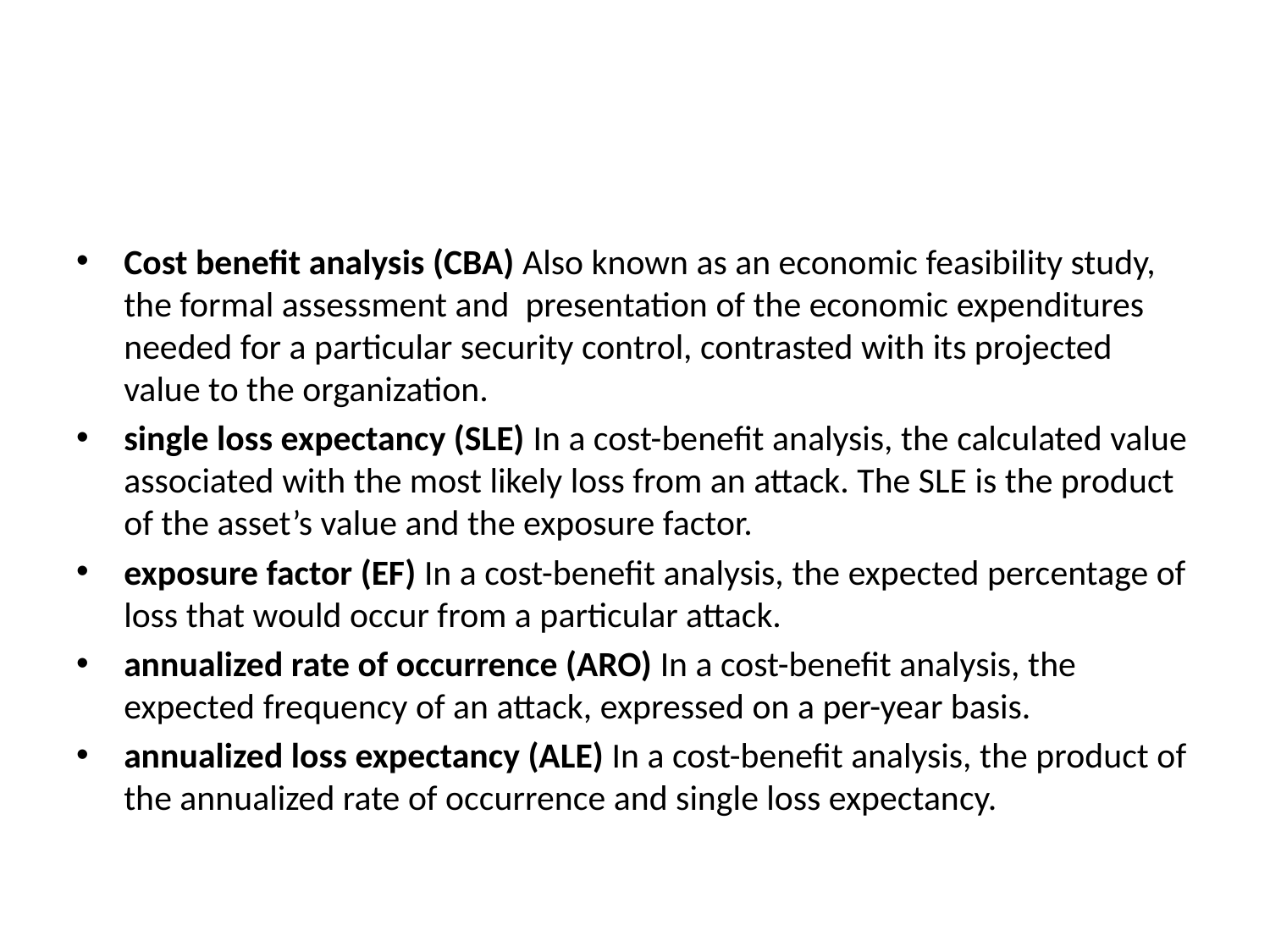

#
Cost benefit analysis (CBA) Also known as an economic feasibility study, the formal assessment and  presentation of the economic expenditures needed for a particular security control, contrasted with its projected value to the organization.
single loss expectancy (SLE) In a cost-benefit analysis, the calculated value associated with the most likely loss from an attack. The SLE is the product of the asset’s value and the exposure factor.
exposure factor (EF) In a cost-benefit analysis, the expected percentage of loss that would occur from a particular attack.
annualized rate of occurrence (ARO) In a cost-benefit analysis, the expected frequency of an attack, expressed on a per-year basis.
annualized loss expectancy (ALE) In a cost-benefit analysis, the product of the annualized rate of occurrence and single loss expectancy.